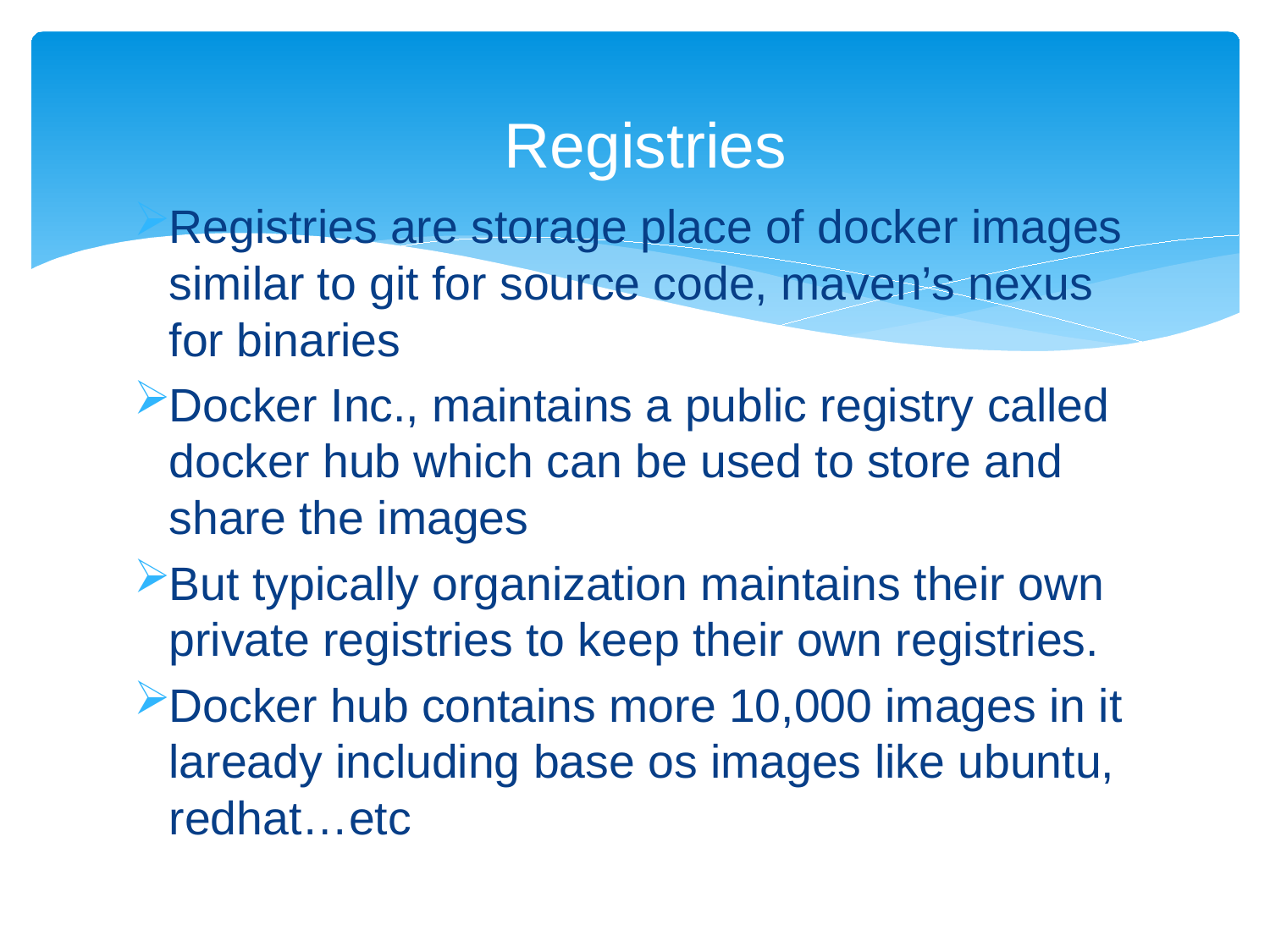

# Registries
Registries are storage place of docker images similar to git for source code, maven’s nexus for binaries
Docker Inc., maintains a public registry called docker hub which can be used to store and share the images
But typically organization maintains their own private registries to keep their own registries.
Docker hub contains more 10,000 images in it laready including base os images like ubuntu, redhat…etc